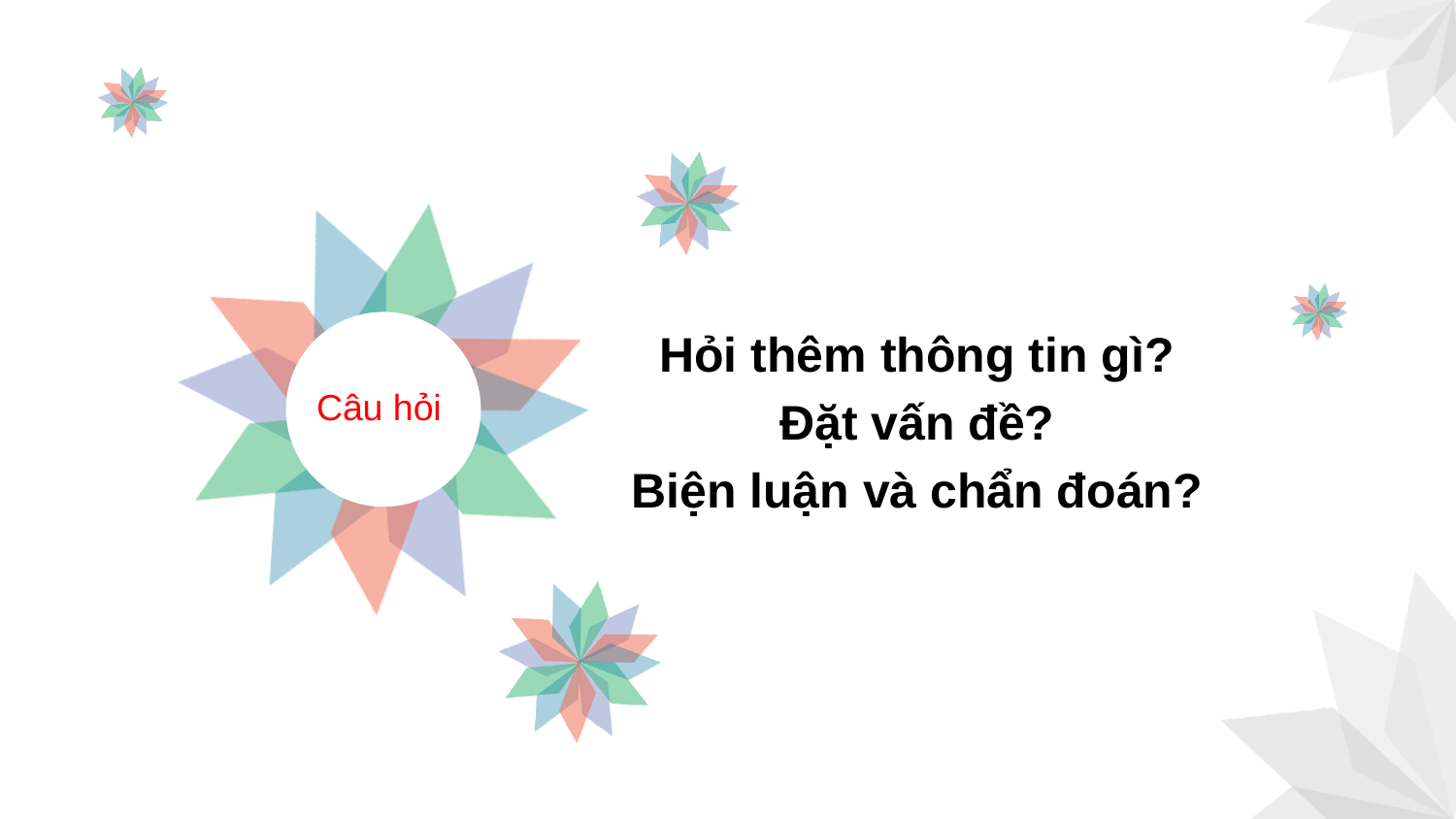

Hỏi thêm thông tin gì?
Đặt vấn đề?
Biện luận và chẩn đoán?
Câu hỏi